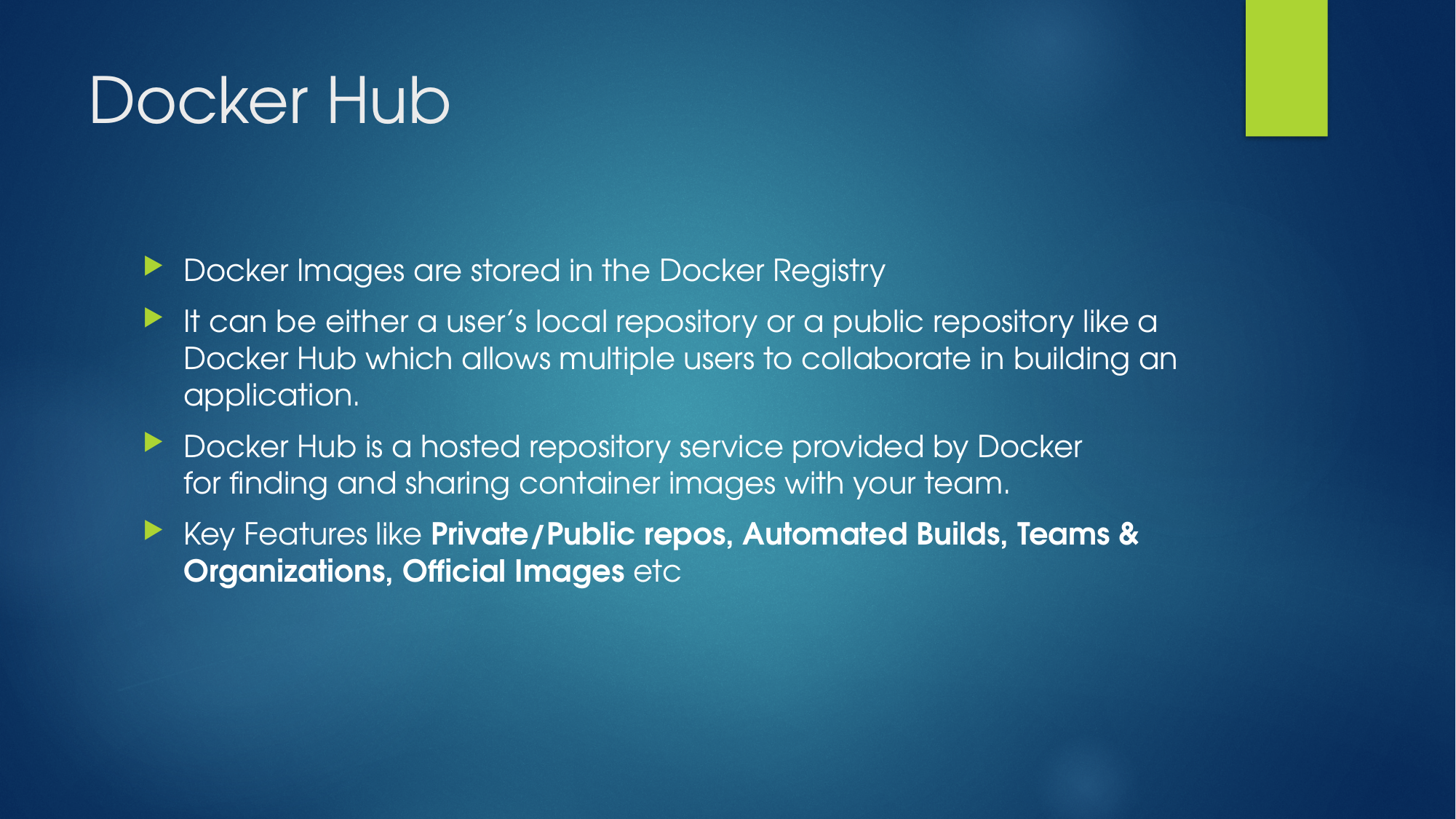

# Docker Hub
Docker Images are stored in the Docker Registry
It can be either a user’s local repository or a public repository like a Docker Hub which allows multiple users to collaborate in building an application.
Docker Hub is a hosted repository service provided by Docker for finding and sharing container images with your team.
Key Features like Private/Public repos, Automated Builds, Teams & Organizations, Official Images etc